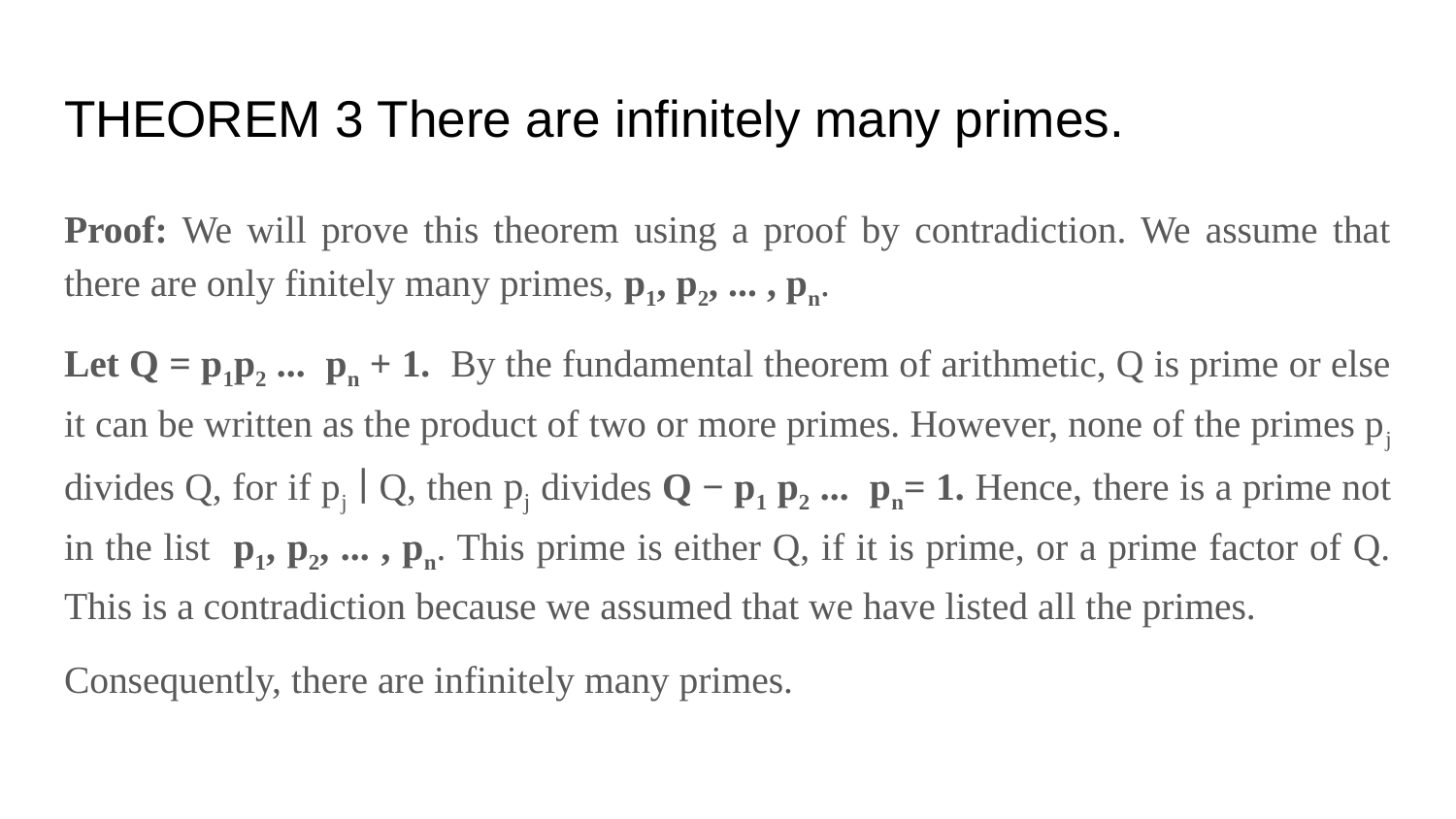

# THEOREM 3 There are infinitely many primes.
Proof: We will prove this theorem using a proof by contradiction. We assume that there are only finitely many primes, p1, p2, ... , pn.
Let Q = p1p2 ...  pn + 1.  By the fundamental theorem of arithmetic, Q is prime or else it can be written as the product of two or more primes. However, none of the primes pj divides Q, for if pj ∣ Q, then pj divides Q − p1 p2 ...  pn= 1. Hence, there is a prime not in the list  p1, p2, ... , pn. This prime is either Q, if it is prime, or a prime factor of Q. This is a contradiction because we assumed that we have listed all the primes.
Consequently, there are infinitely many primes.